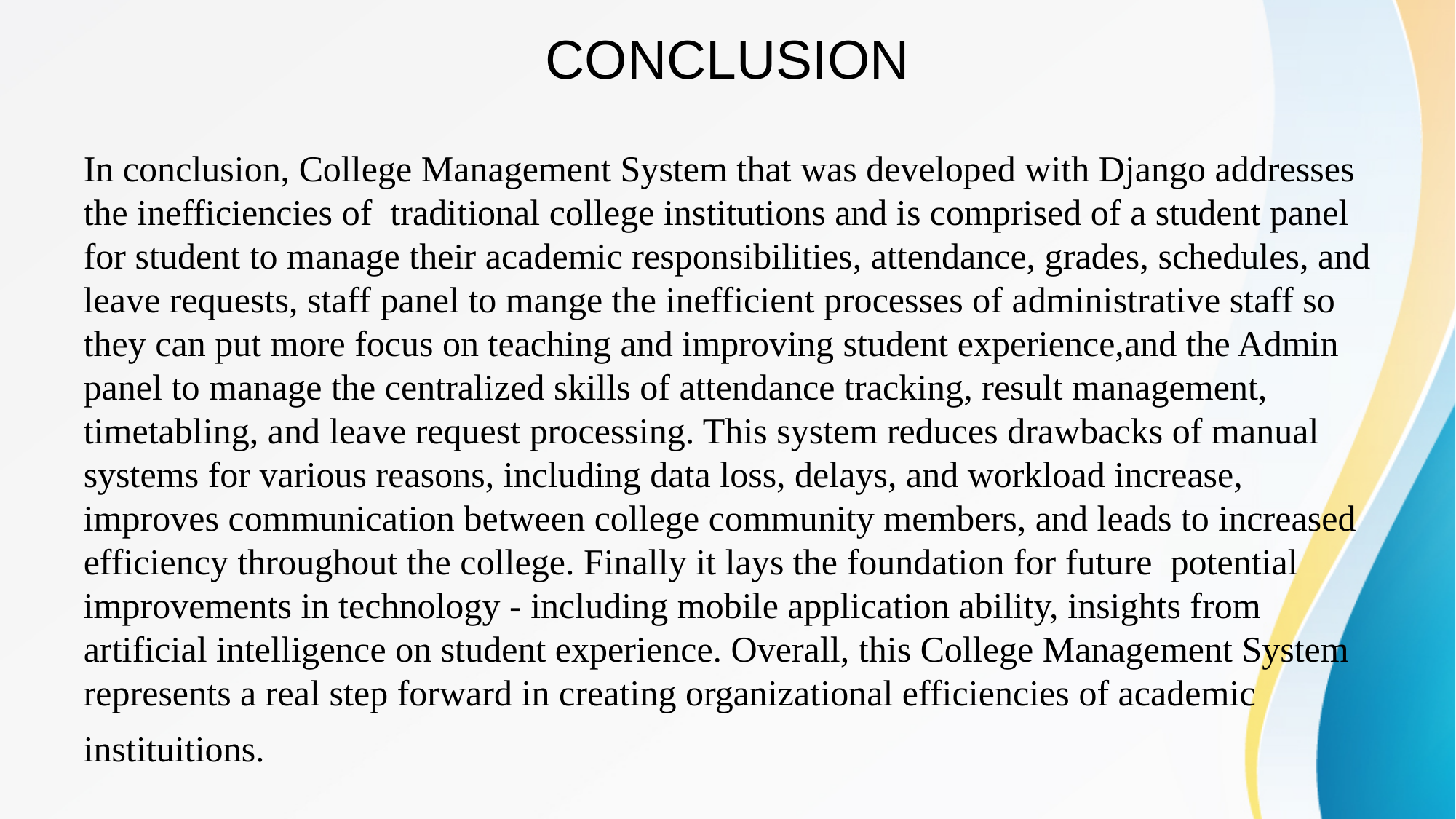

# CONCLUSION
In conclusion, College Management System that was developed with Django addresses the inefficiencies of  traditional college institutions and is comprised of a student panel for student to manage their academic responsibilities, attendance, grades, schedules, and leave requests, staff panel to mange the inefficient processes of administrative staff so they can put more focus on teaching and improving student experience,and the Admin panel to manage the centralized skills of attendance tracking, result management, timetabling, and leave request processing. This system reduces drawbacks of manual systems for various reasons, including data loss, delays, and workload increase, improves communication between college community members, and leads to increased efficiency throughout the college. Finally it lays the foundation for future  potential improvements in technology - including mobile application ability, insights from artificial intelligence on student experience. Overall, this College Management System represents a real step forward in creating organizational efficiencies of academic instituitions.